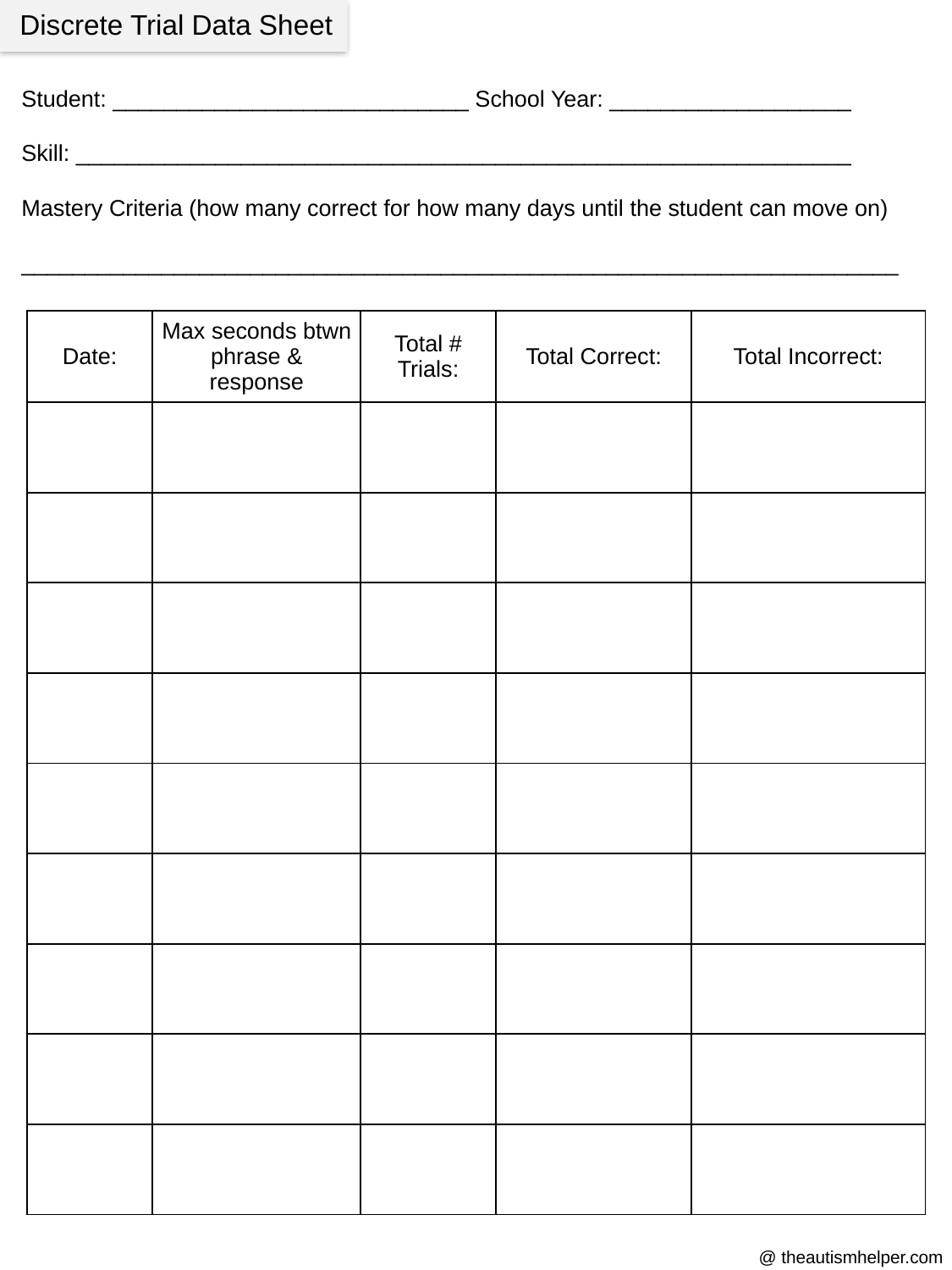

Discrete Trial Data Sheet

Student: ____________________________ School Year: ___________________

Skill: _____________________________________________________________

Mastery Criteria (how many correct for how many days until the student can move on)

_____________________________________________________________________

| Date: | Max seconds btwn phrase & response | Total # Trials: | Total Correct: | Total Incorrect: |
| --- | --- | --- | --- | --- |
|  |  |  |  |  |
|  |  |  |  |  |
|  |  |  |  |  |
|  |  |  |  |  |
|  |  |  |  |  |
|  |  |  |  |  |
|  |  |  |  |  |
|  |  |  |  |  |
|  |  |  |  |  |
@ theautismhelper.com